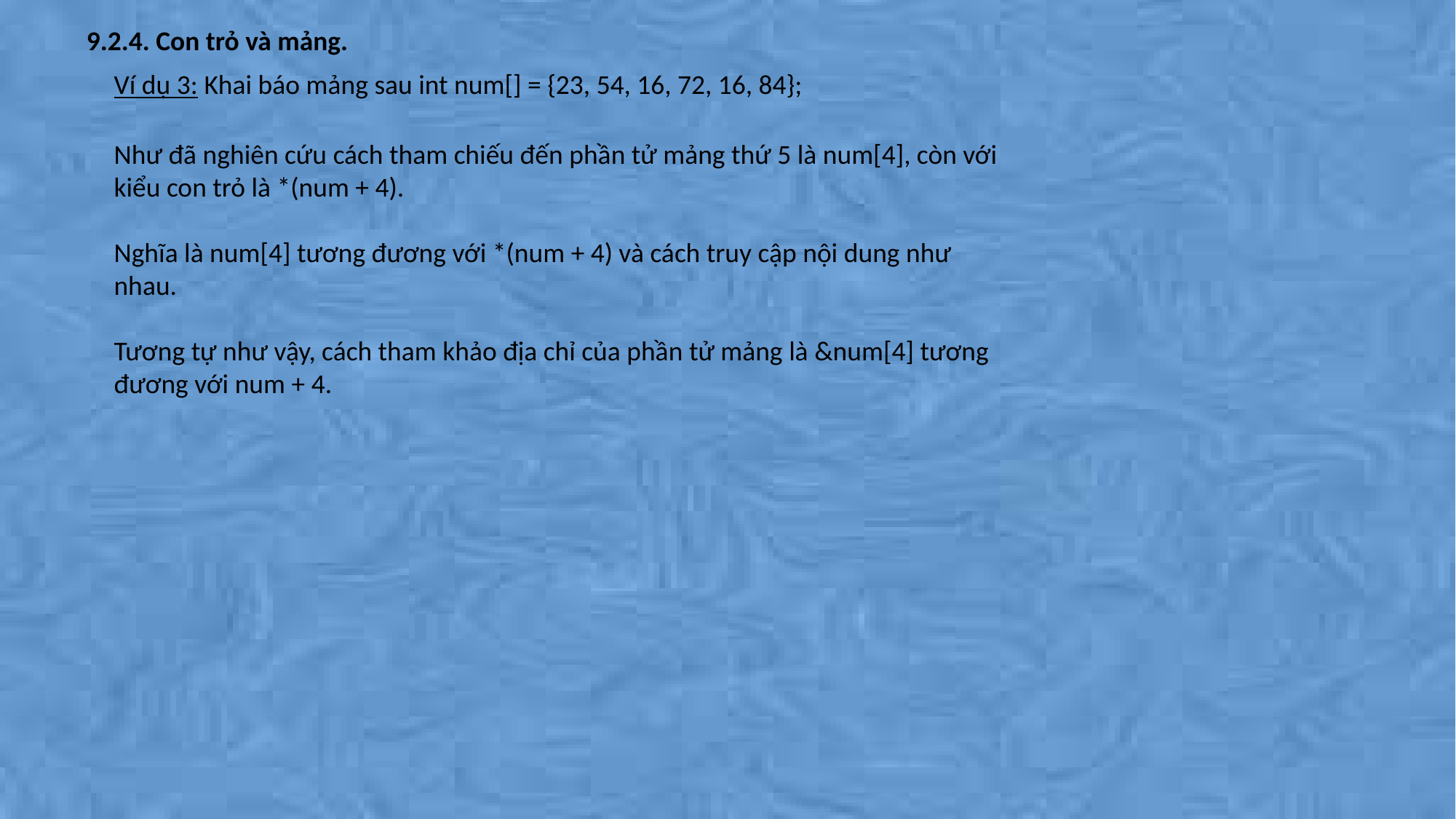

9.2.4. Con trỏ và mảng.
Ví dụ 3: Khai báo mảng sau int num[] = {23, 54, 16, 72, 16, 84};
Như đã nghiên cứu cách tham chiếu đến phần tử mảng thứ 5 là num[4], còn với kiểu con trỏ là *(num + 4).

Nghĩa là num[4] tương đương với *(num + 4) và cách truy cập nội dung như nhau.

Tương tự như vậy, cách tham khảo địa chỉ của phần tử mảng là &num[4] tương đương với num + 4.